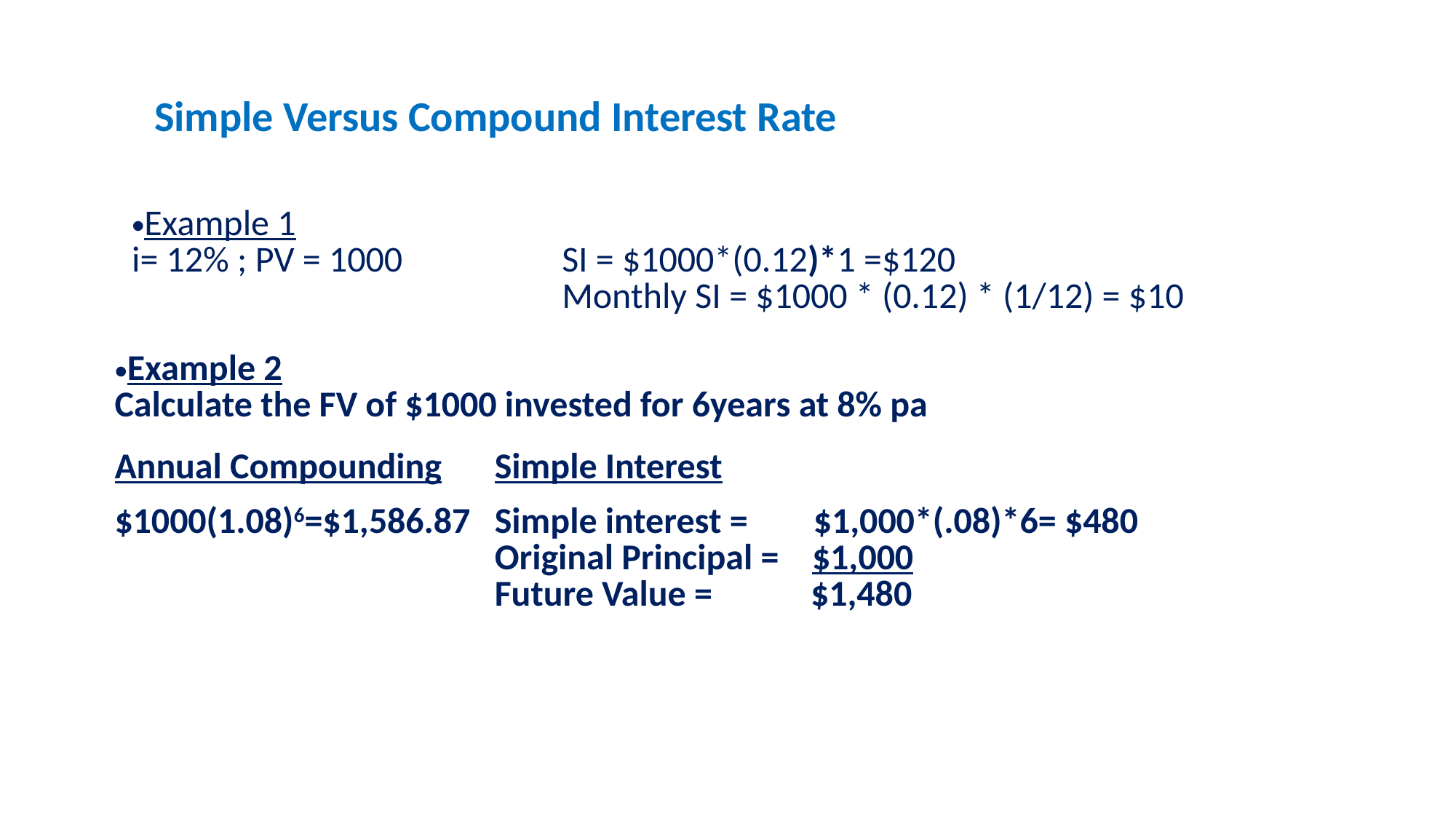

Simple Versus Compound Interest Rate
| Example 1 i= 12% ; PV = 1000 | SI = $1000\*(0.12)\*1 =$120 Monthly SI = $1000 \* (0.12) \* (1/12) = $10 |
| --- | --- |
| Example 2 Calculate the FV of $1000 invested for 6years at 8% pa |  |
| --- | --- |
| Annual Compounding | Simple Interest |
| $1000(1.08)6=$1,586.87 | Simple interest = $1,000\*(.08)\*6= $480 Original Principal = $1,000 Future Value = $1,480 |